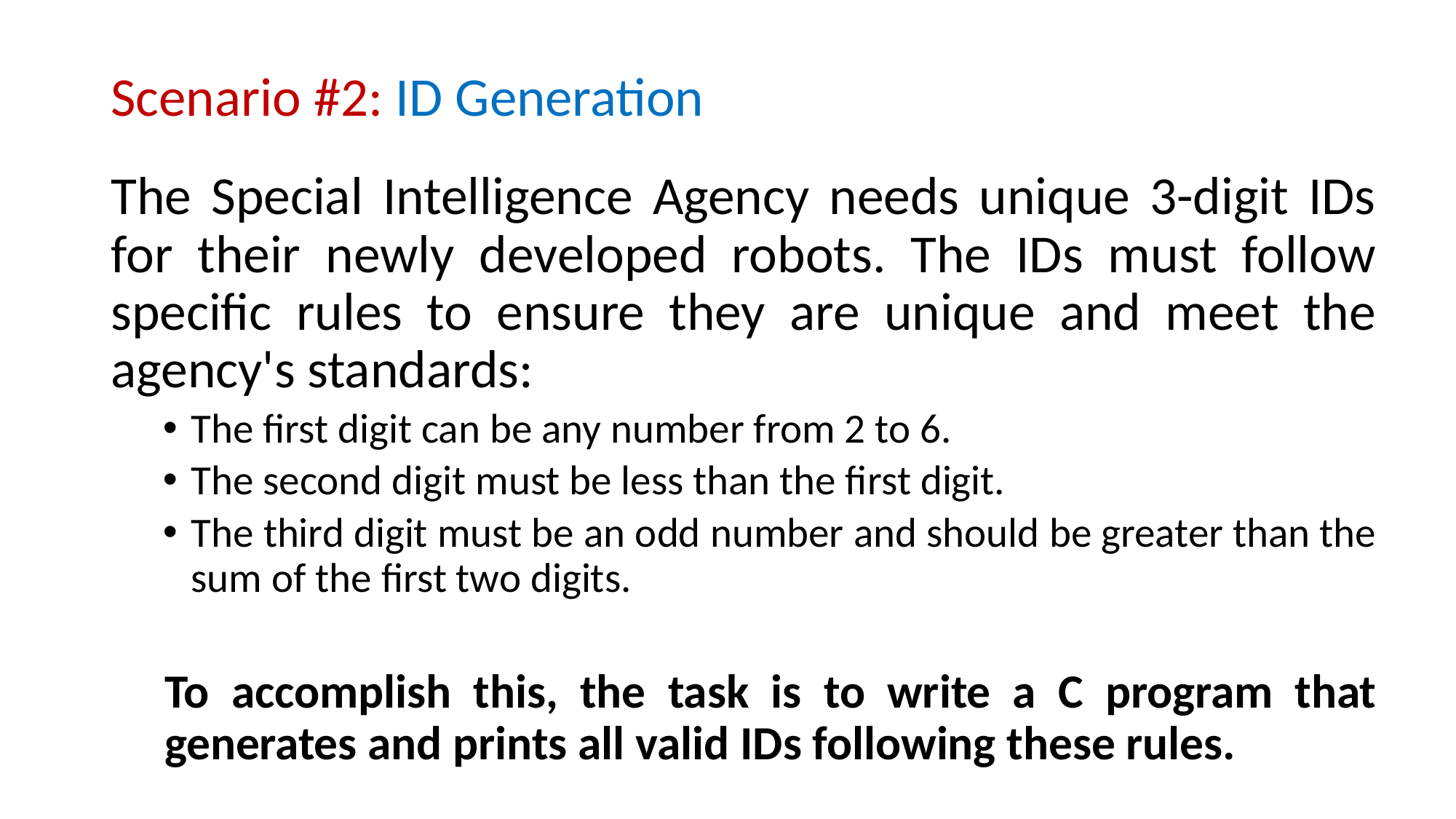

# Scenario #2: ID Generation
The Special Intelligence Agency needs unique 3-digit IDs for their newly developed robots. The IDs must follow specific rules to ensure they are unique and meet the agency's standards:
The first digit can be any number from 2 to 6.
The second digit must be less than the first digit.
The third digit must be an odd number and should be greater than the sum of the first two digits.

To accomplish this, the task is to write a C program that generates and prints all valid IDs following these rules.